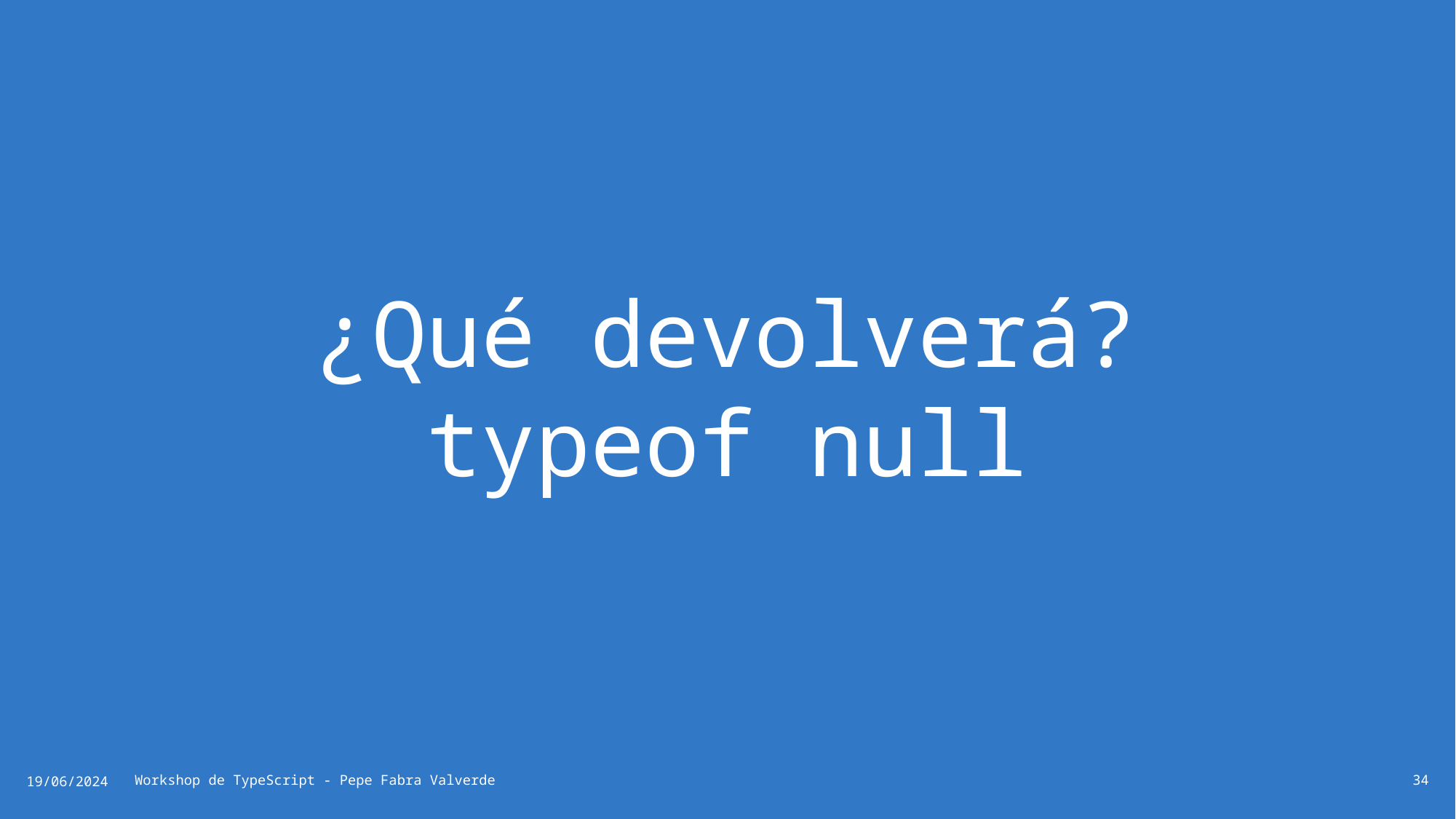

# ¿Qué devolverá? typeof null
19/06/2024
Workshop de TypeScript - Pepe Fabra Valverde
34